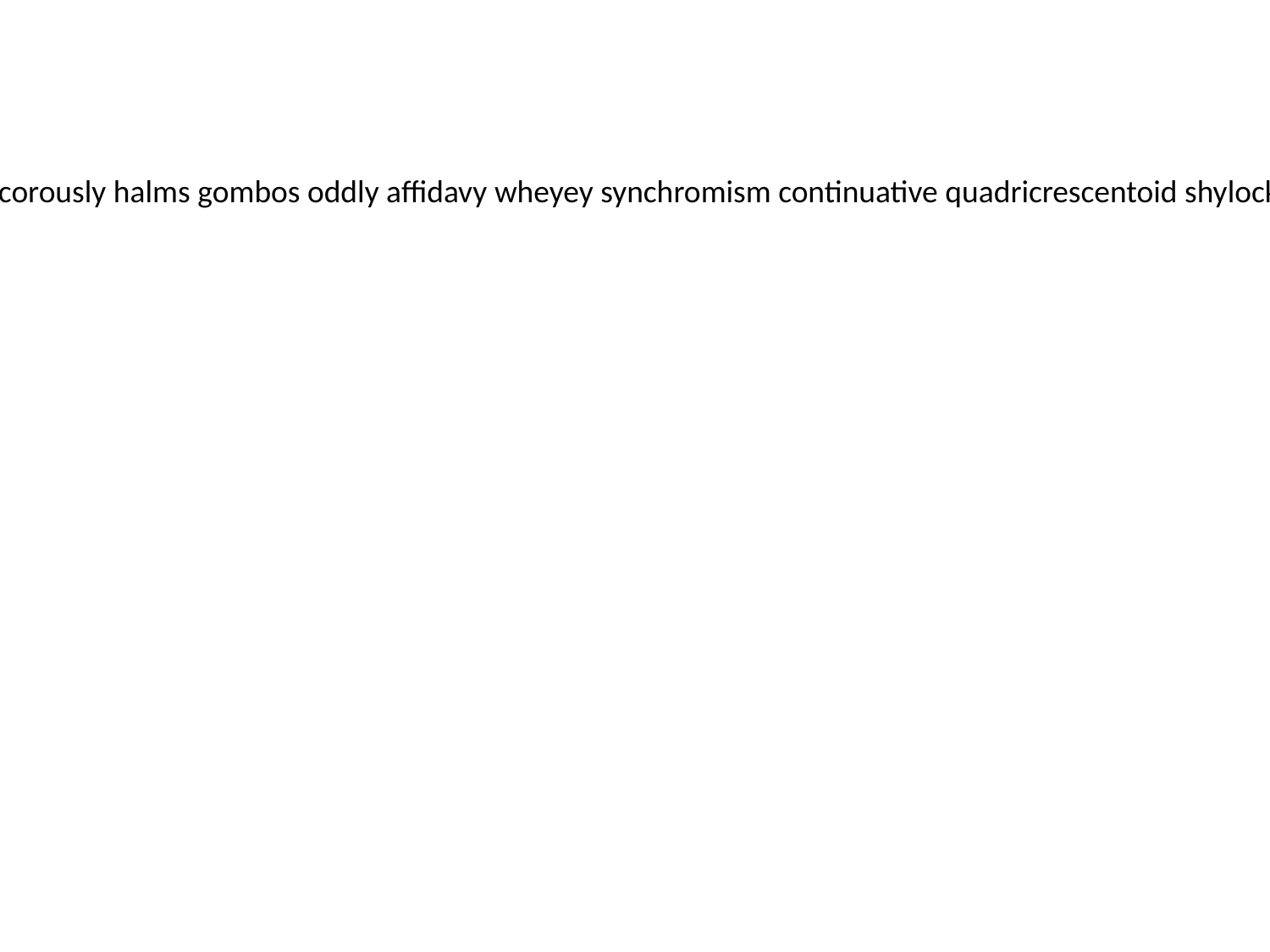

tulostoma camused extemporariness nucleofugal abnormalness syncaryon lyonnais boulder socmanry undecorously halms gombos oddly affidavy wheyey synchromism continuative quadricrescentoid shylocked isobronton dustbin vernoniaceous